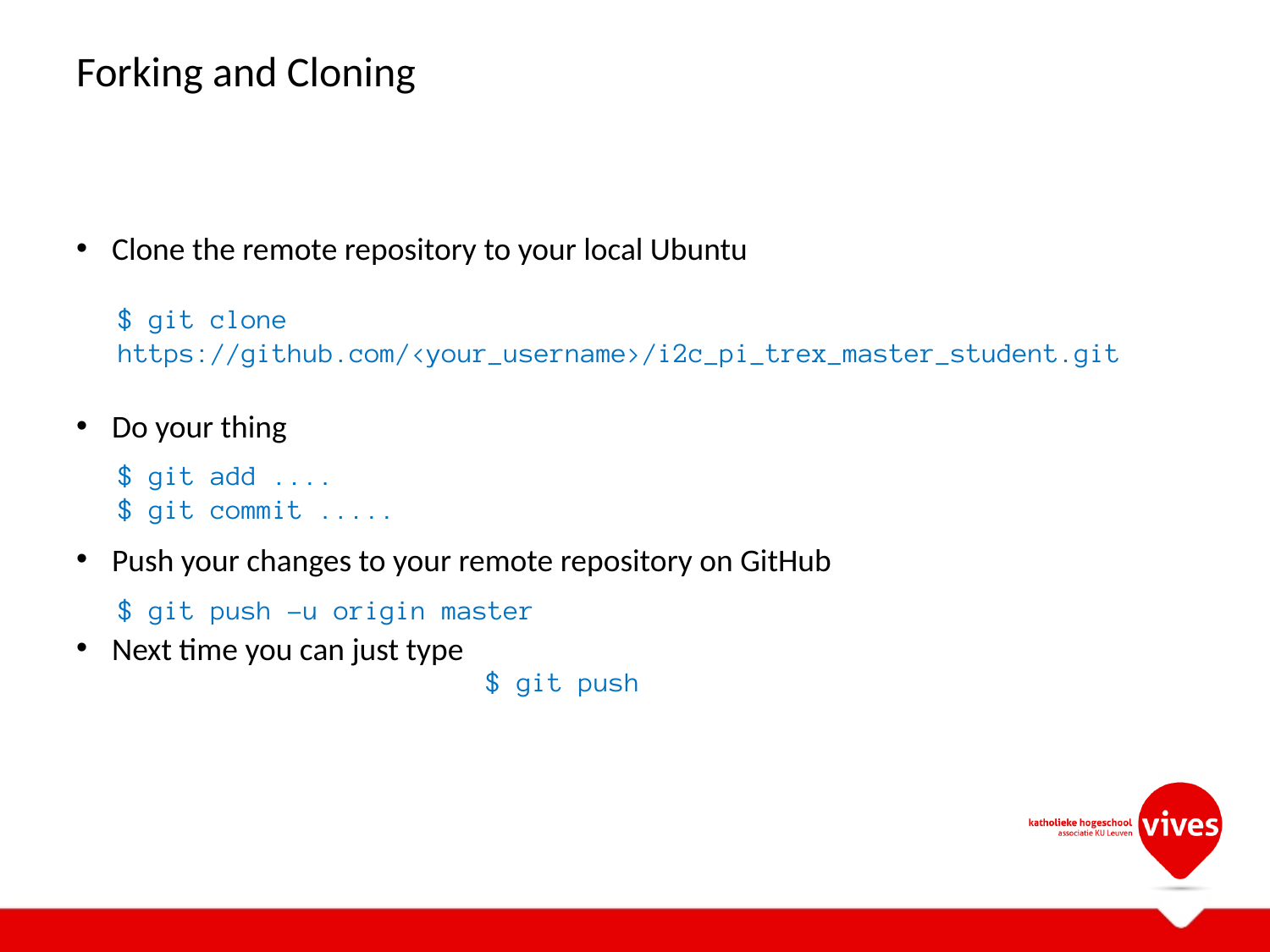

# Forking and Cloning
Clone the remote repository to your local Ubuntu

Do your thing

Push your changes to your remote repository on GitHub

Next time you can just type
$ git clone https://github.com/<your_username>/i2c_pi_trex_master_student.git
$ git add ....
$ git commit .....
$ git push -u origin master
$ git push